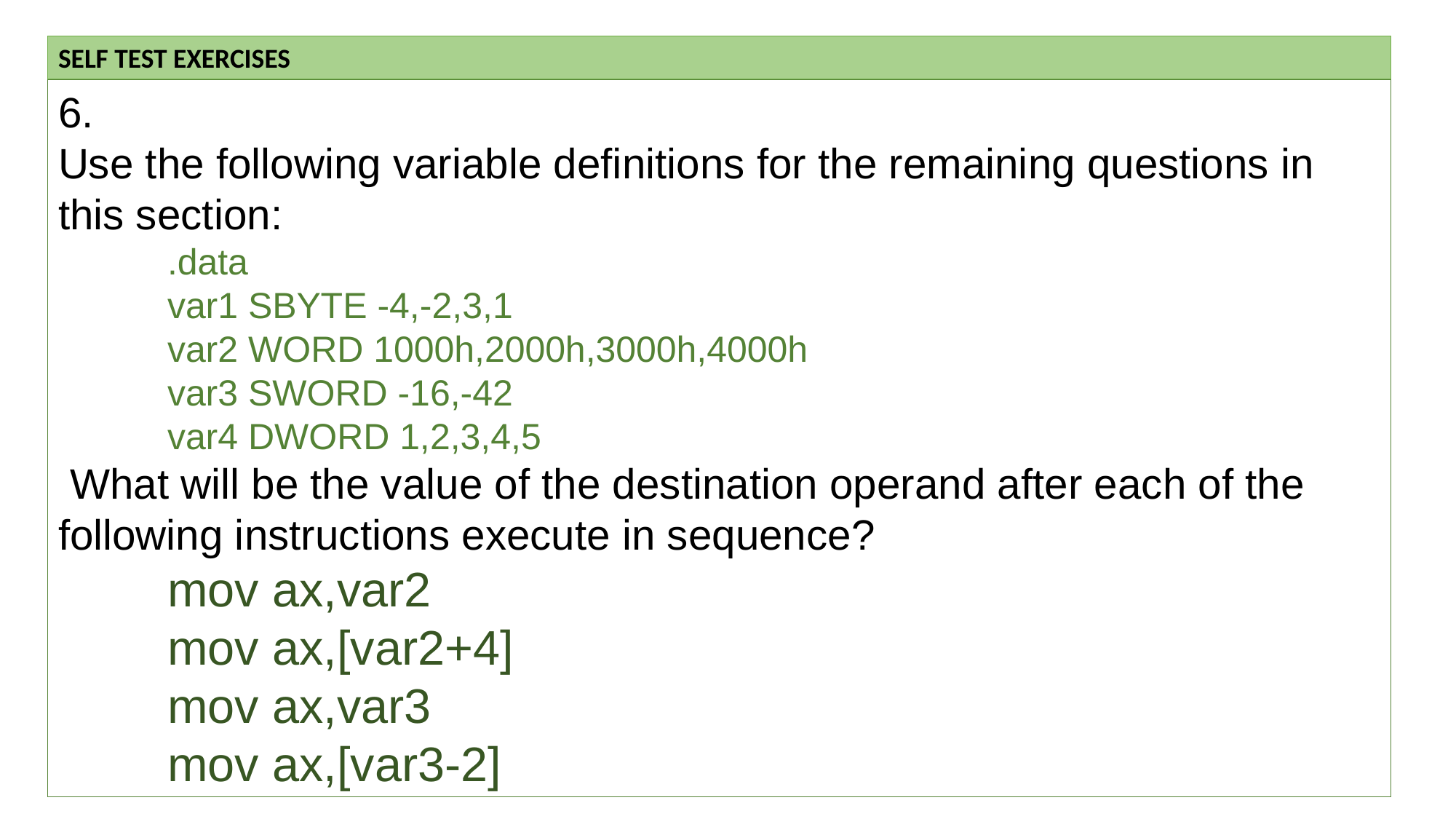

SELF TEST EXERCISES
6.
Use the following variable deﬁnitions for the remaining questions in this section:
.data
var1 SBYTE -4,-2,3,1
var2 WORD 1000h,2000h,3000h,4000h
var3 SWORD -16,-42
var4 DWORD 1,2,3,4,5
 What will be the value of the destination operand after each of the following instructions execute in sequence?
mov ax,var2
mov ax,[var2+4]
mov ax,var3
mov ax,[var3-2]